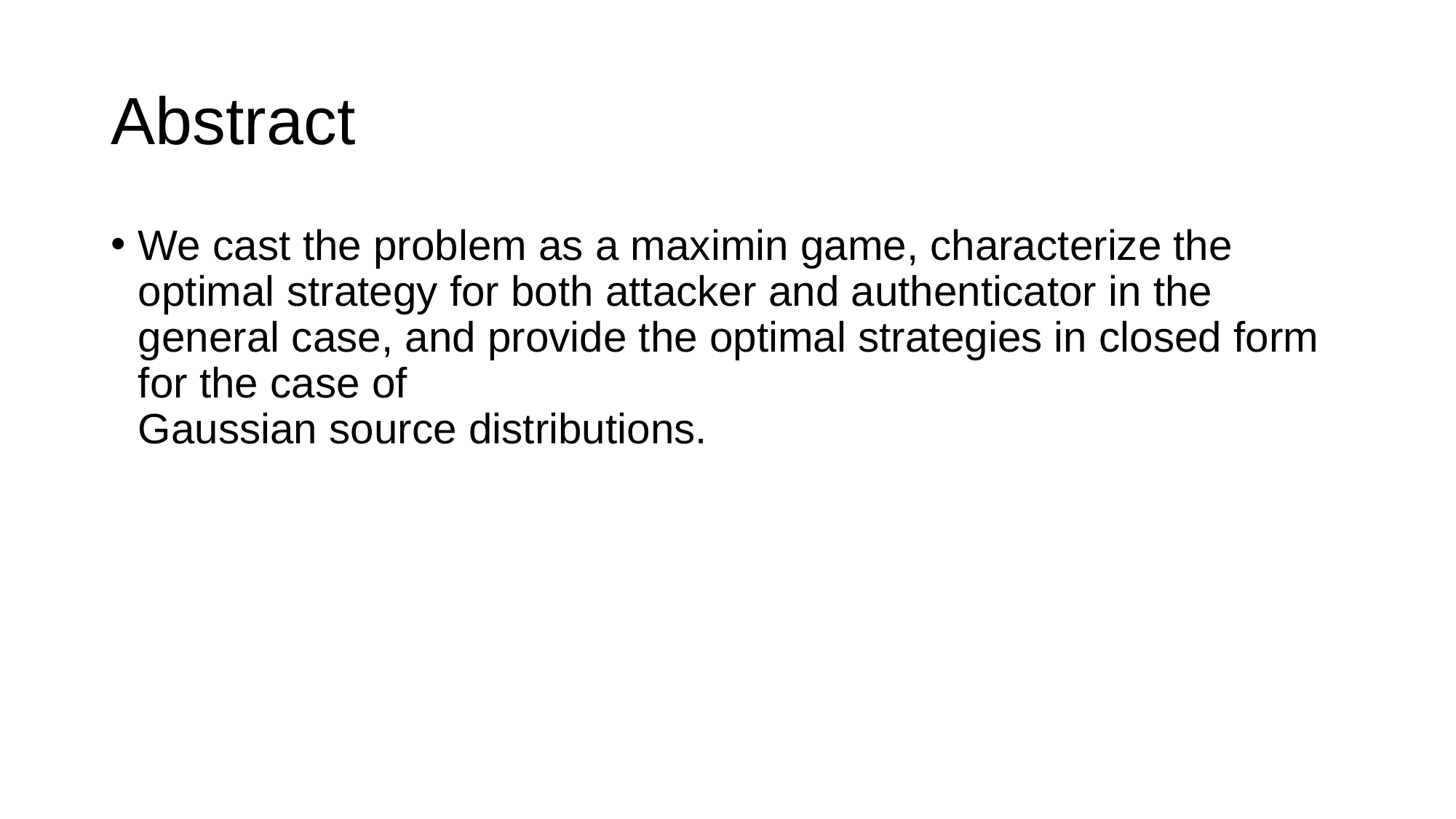

# Abstract
We cast the problem as a maximin game, characterize the optimal strategy for both attacker and authenticator in the general case, and provide the optimal strategies in closed form for the case of
Gaussian source distributions.